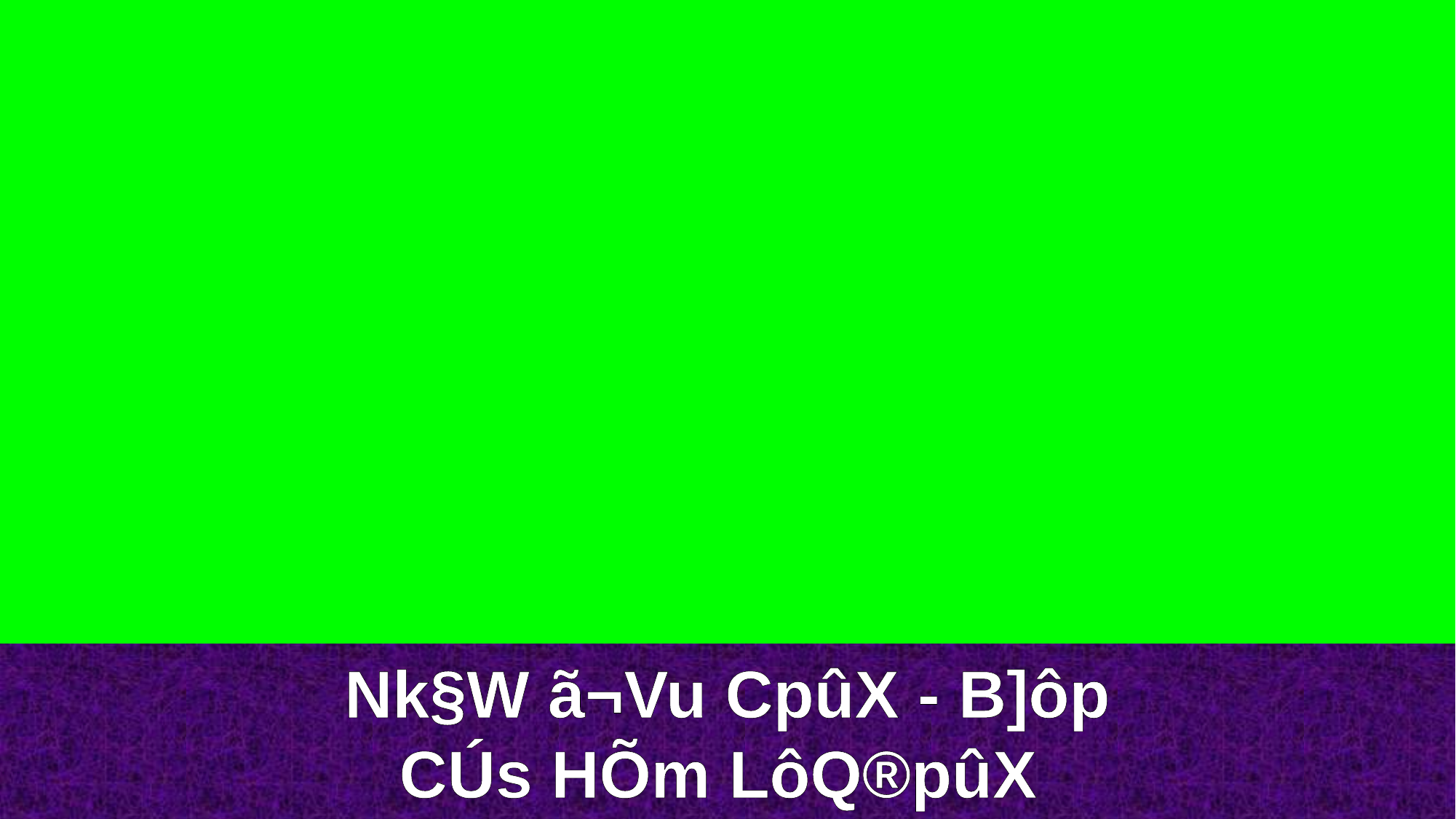

Nk§W ã¬Vu CpûX - B]ôp
CÚs HÕm LôQ®pûX